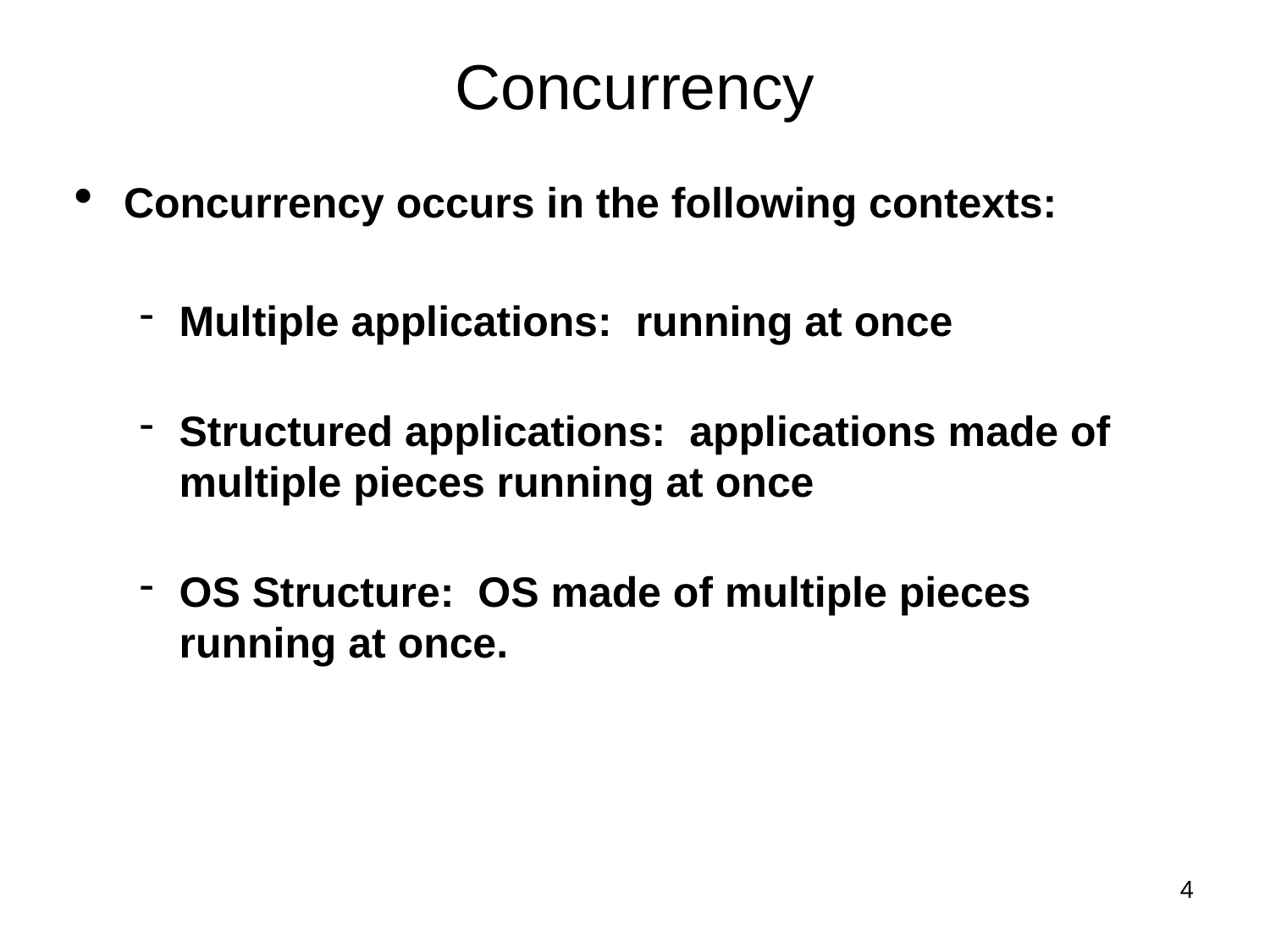

Concurrency
Concurrency occurs in the following contexts:

Multiple applications:  running at once

Structured applications:  applications made of multiple pieces running at once

OS Structure:  OS made of multiple pieces running at once.
4